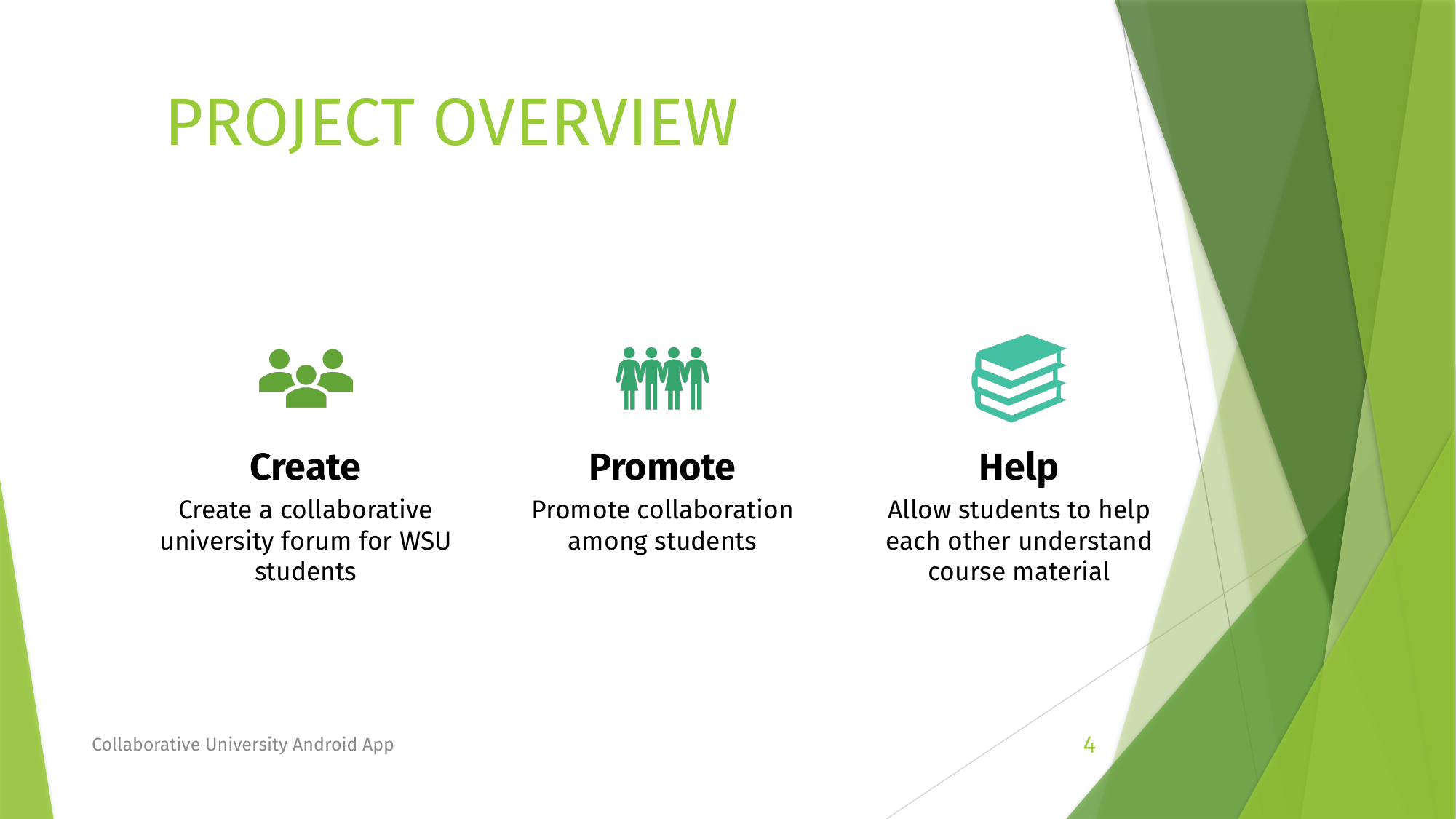

# PROJECT OVERVIEW
Create
Create a collaborative university forum for WSU students
Promote
Promote collaboration among students
Help
Allow students to help each other understand course material
Collaborative University Android App
4